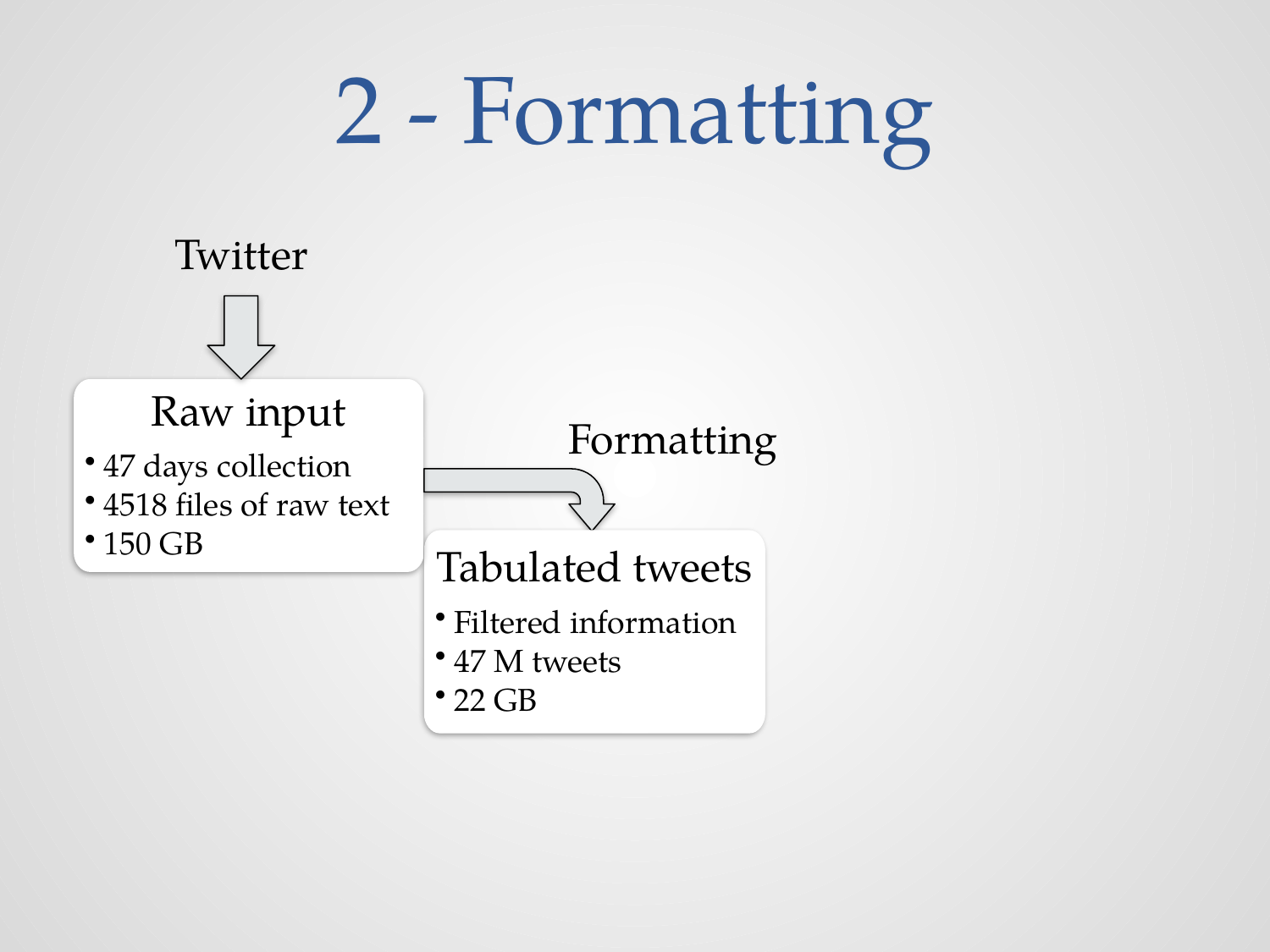

# 2 - Formatting
Twitter

Raw input
 47 days collection
 4518 files of raw text
 150 GB

Formatting
Tabulated tweets
 Filtered information
 47 M tweets
 22 GB